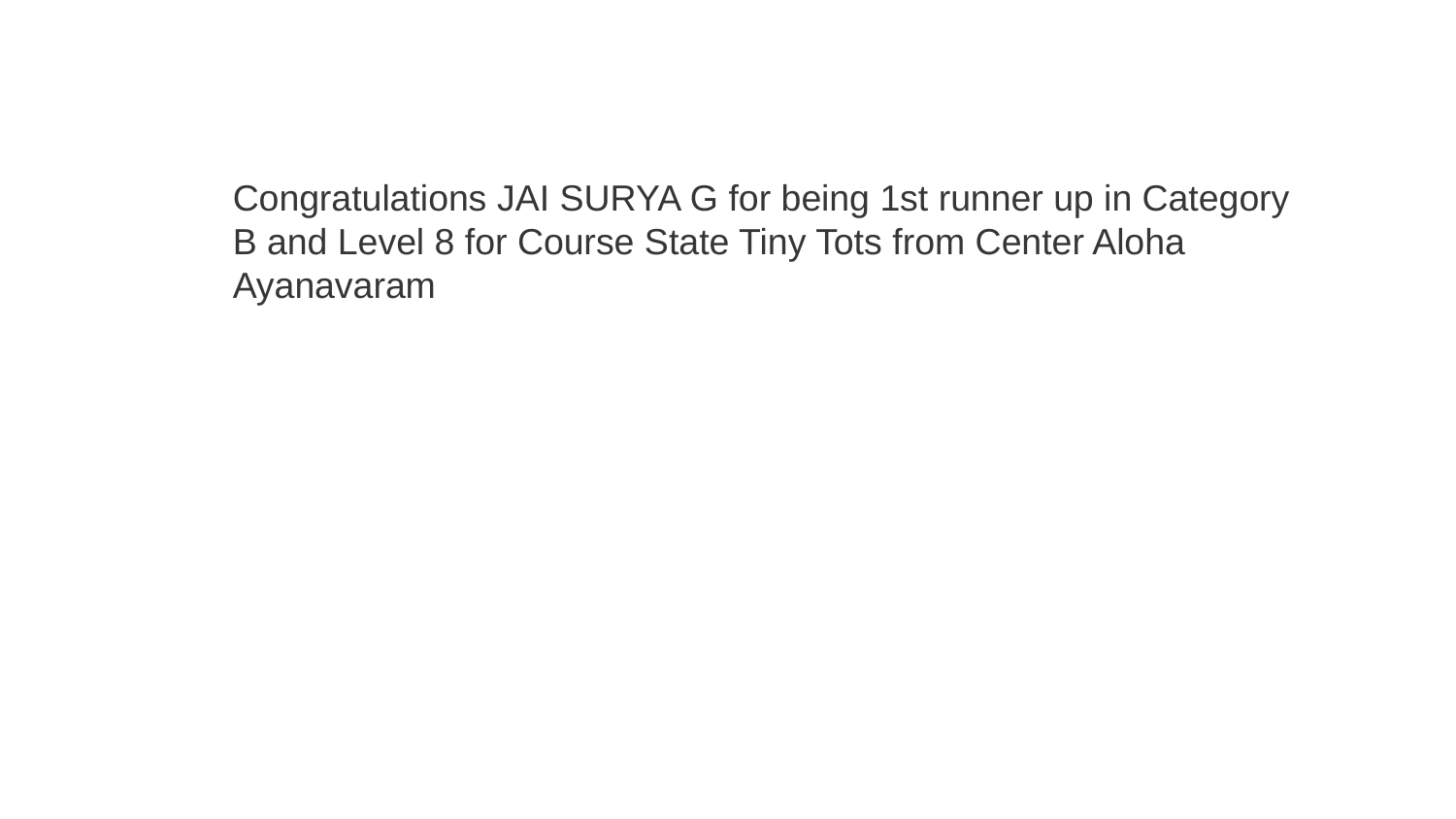

Congratulations JAI SURYA G for being 1st runner up in Category B and Level 8 for Course State Tiny Tots from Center Aloha Ayanavaram